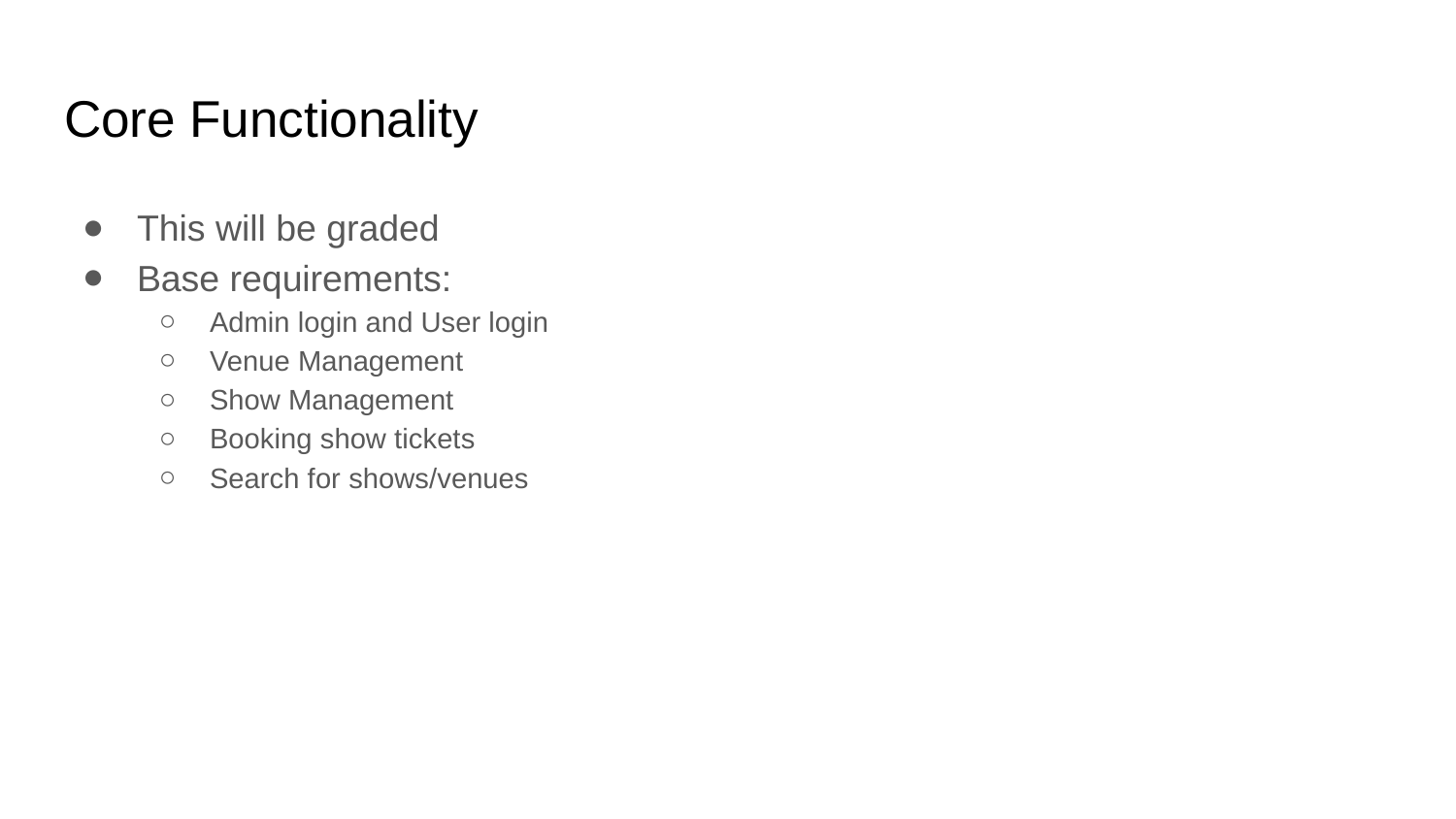

# Core Functionality
This will be graded
Base requirements:
Admin login and User login
Venue Management
Show Management
Booking show tickets
Search for shows/venues